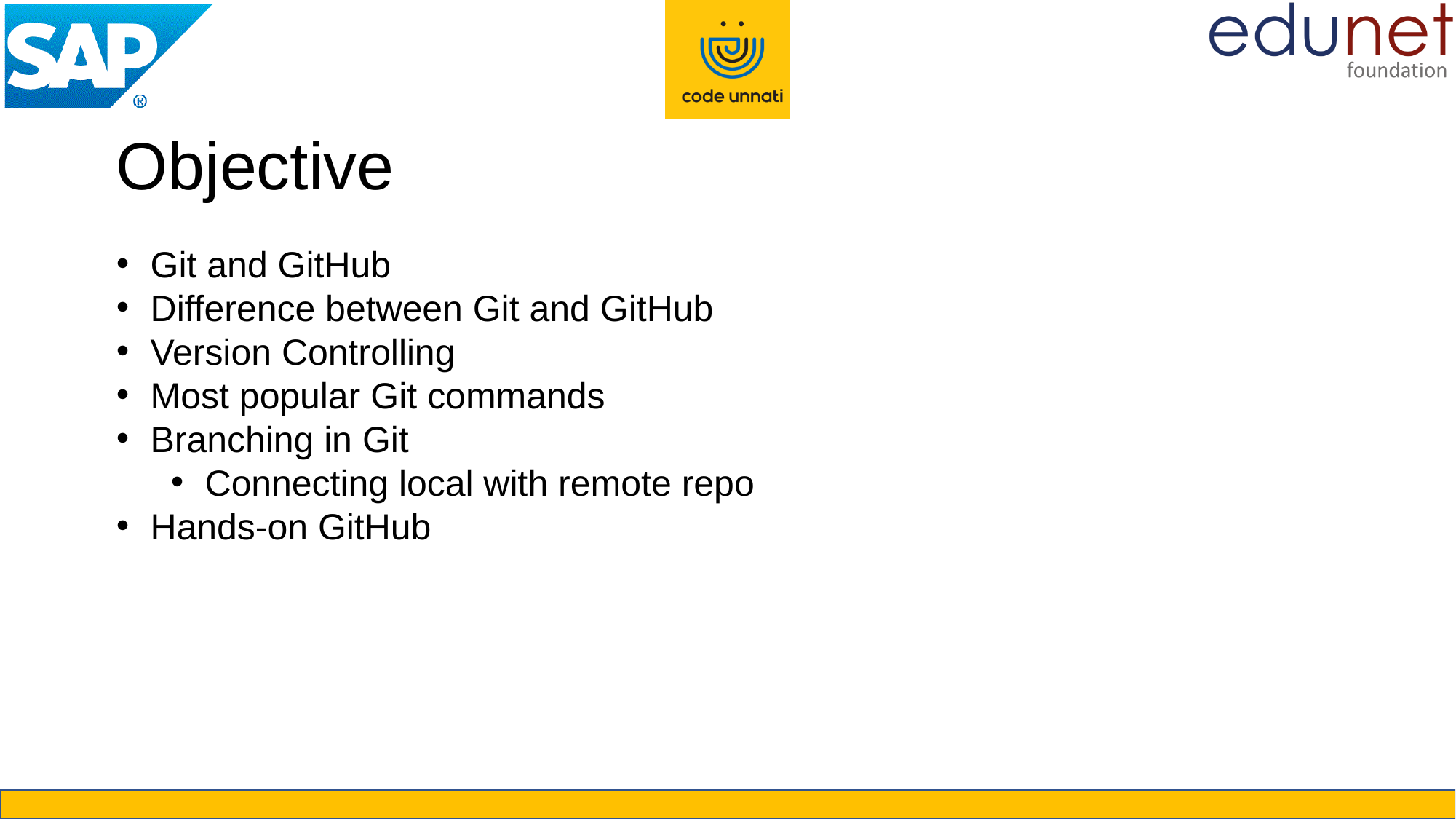

# Objective
Git and GitHub​
Difference between Git and GitHub​
Version Controlling​
Most popular Git commands​
Branching in Git​
Connecting local with remote repo​
Hands-on GitHub​